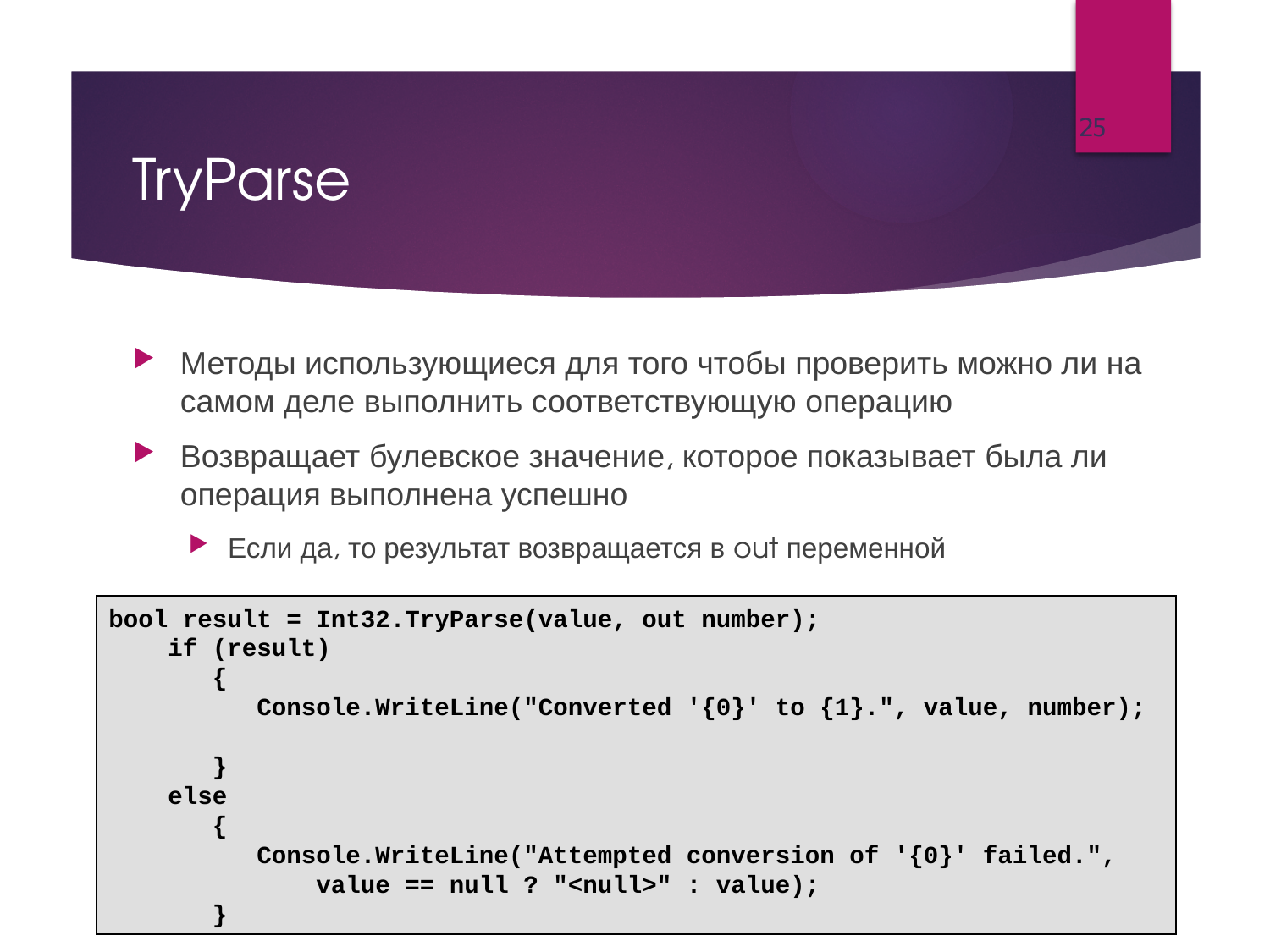

25
# TryParse
Методы использующиеся для того чтобы проверить можно ли на самом деле выполнить соответствующую операцию
Возвращает булевское значение, которое показывает была ли операция выполнена успешно
Если да, то результат возвращается в out переменной
bool result = Int32.TryParse(value, out number);
    if (result)
       {
          Console.WriteLine("Converted '{0}' to {1}.", value, number);
       }
    else
       {
          Console.WriteLine("Attempted conversion of '{0}' failed.",
              value == null ? "<null>" : value);
       }